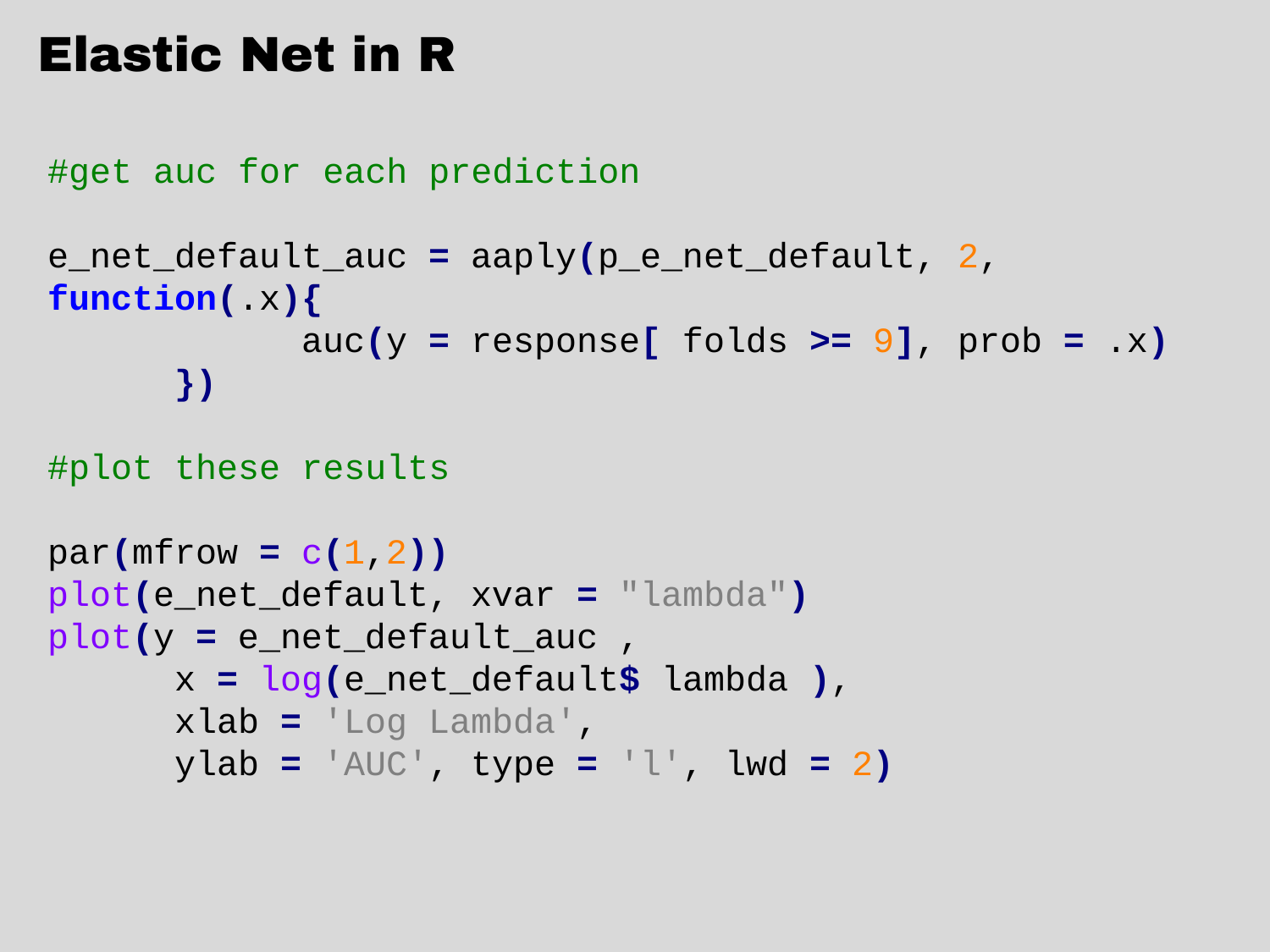

Elastic Net in R
#get auc for each prediction

e_net_default_auc = aaply(p_e_net_default, 2, 		function(.x){
		auc(y = response[ folds >= 9], prob = .x)
	})

#plot these results

par(mfrow = c(1,2))
plot(e_net_default, xvar = "lambda")
plot(y = e_net_default_auc ,
	x = log(e_net_default$ lambda ),
	xlab = 'Log Lambda',
	ylab = 'AUC', type = 'l', lwd = 2)